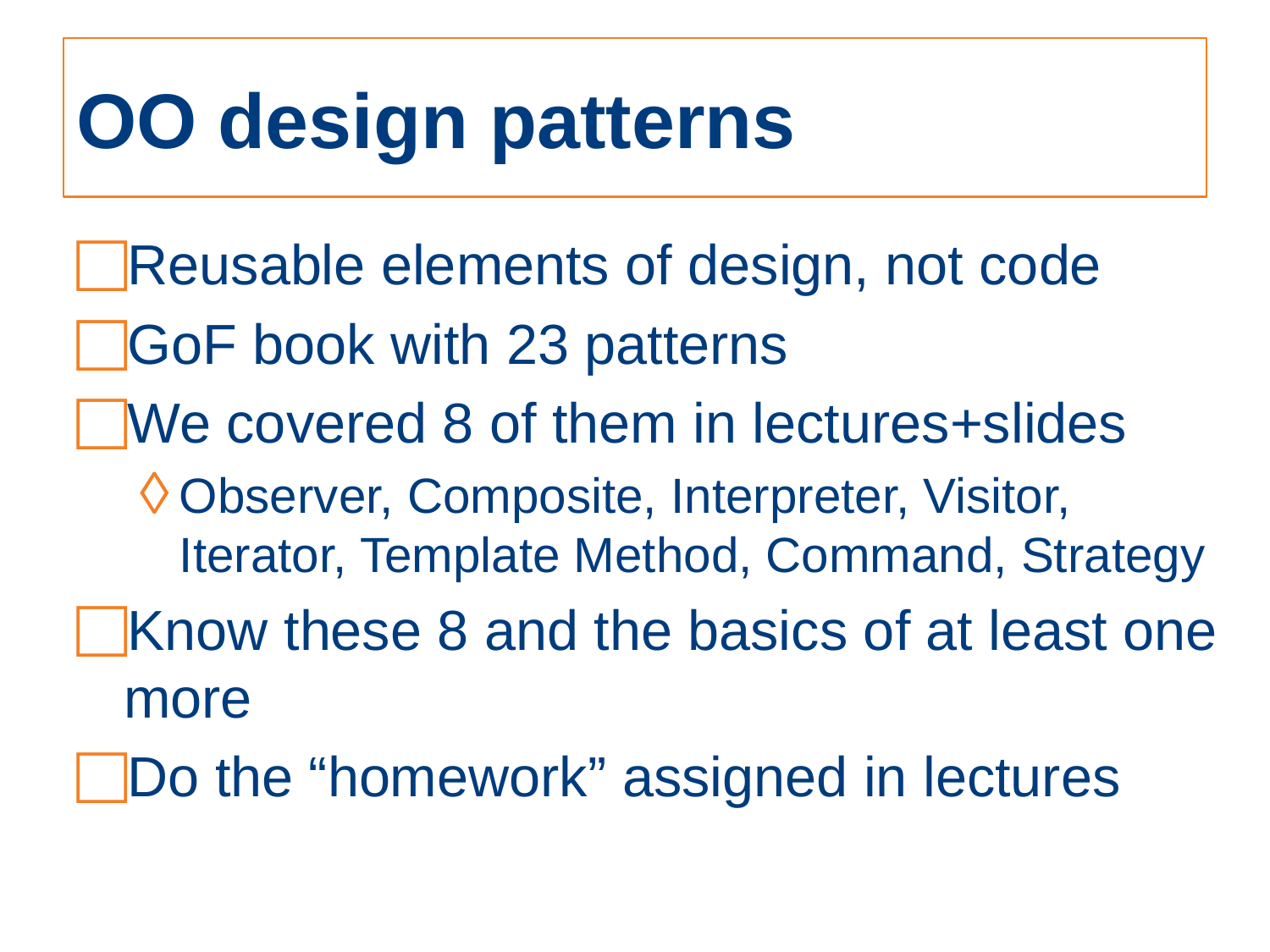

# OO design patterns
Reusable elements of design, not code
GoF book with 23 patterns
We covered 8 of them in lectures+slides
Observer, Composite, Interpreter, Visitor, Iterator, Template Method, Command, Strategy
Know these 8 and the basics of at least one more
Do the “homework” assigned in lectures